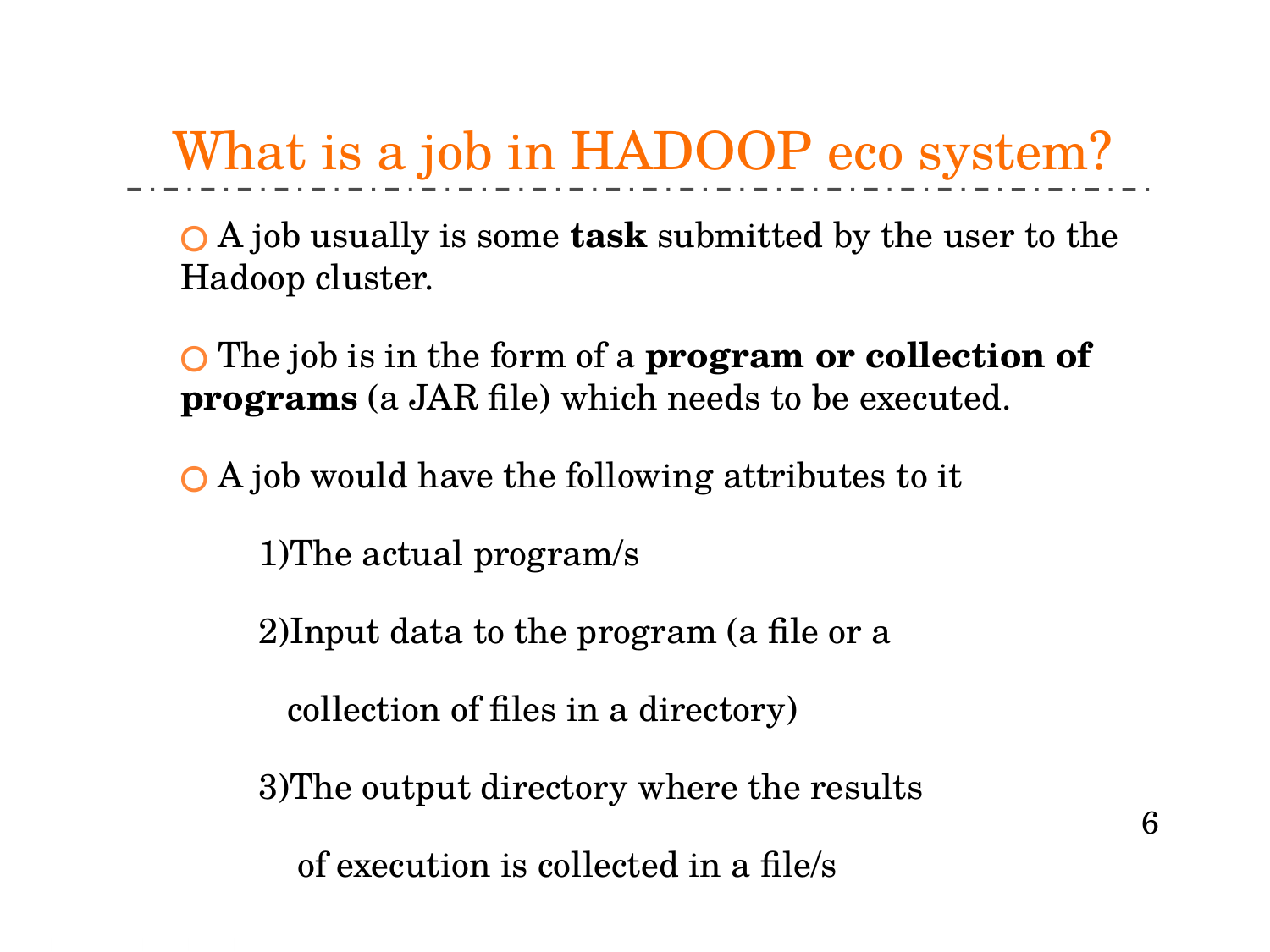

What is a job in HADOOP eco system?
 A job usually is some task submitted by the user to the Hadoop cluster.
 The job is in the form of a program or collection of programs (a JAR file) which needs to be executed.
 A job would have the following attributes to it
        1)The actual program/s
        2)Input data to the program (a file or a
           collection of files in a directory)
        3)The output directory where the results
            of execution is collected in a file/s
6